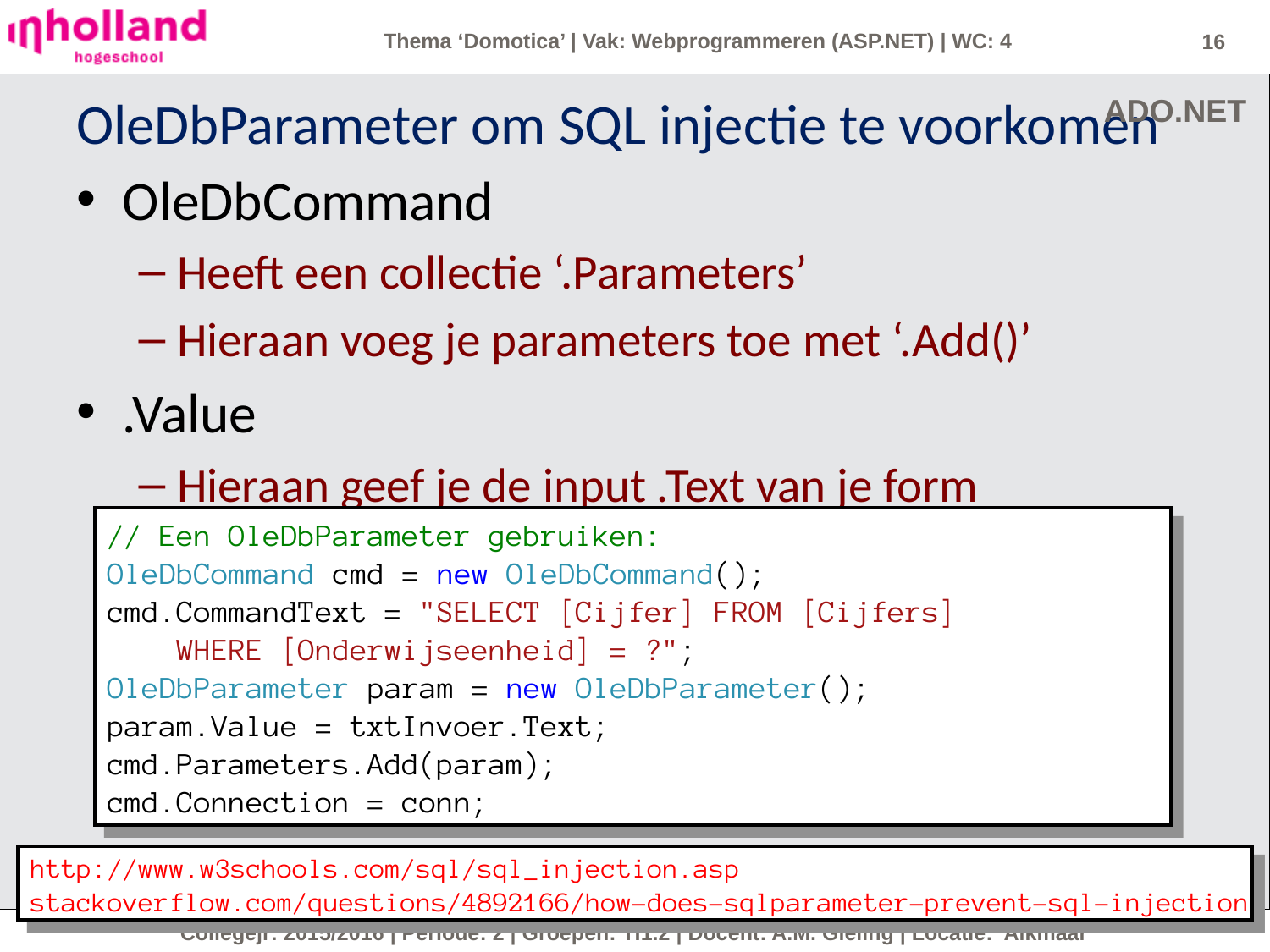

16
# OleDbParameter om SQL injectie te voorkomen
ADO.NET
OleDbCommand
Heeft een collectie ‘.Parameters’
Hieraan voeg je parameters toe met ‘.Add()’
.Value
Hieraan geef je de input .Text van je form
// Een OleDbParameter gebruiken:
OleDbCommand cmd = new OleDbCommand();
cmd.CommandText = "SELECT [Cijfer] FROM [Cijfers]
    WHERE [Onderwijseenheid] = ?";
OleDbParameter param = new OleDbParameter();
param.Value = txtInvoer.Text;
cmd.Parameters.Add(param);
cmd.Connection = conn;
http://www.w3schools.com/sql/sql_injection.asp
stackoverflow.com/questions/4892166/how-does-sqlparameter-prevent-sql-injection